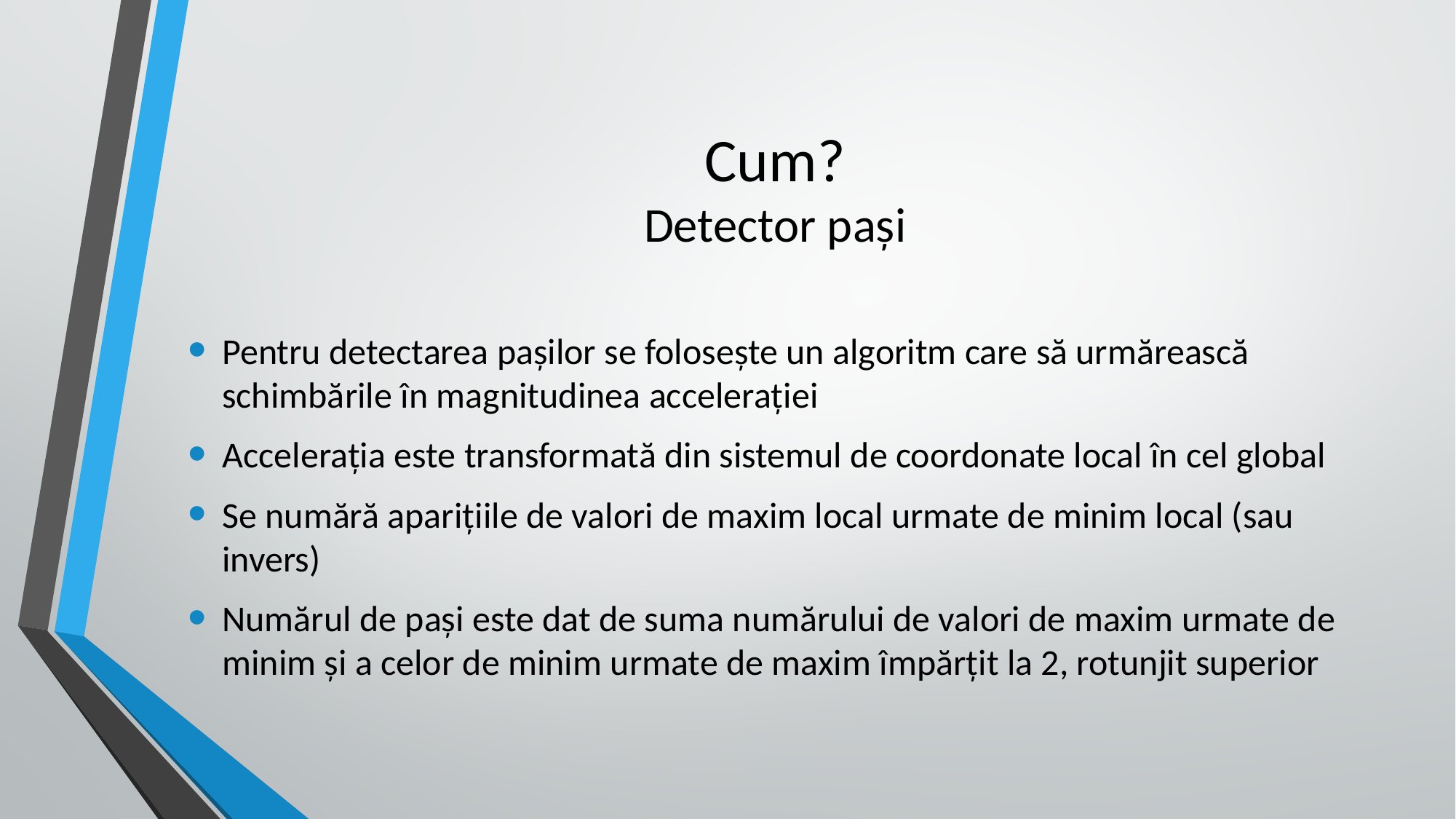

# Cum? Detector pași
Pentru detectarea pașilor se folosește un algoritm care să urmărească schimbările în magnitudinea accelerației
Accelerația este transformată din sistemul de coordonate local în cel global
Se numără aparițiile de valori de maxim local urmate de minim local (sau invers)
Numărul de pași este dat de suma numărului de valori de maxim urmate de minim și a celor de minim urmate de maxim împărțit la 2, rotunjit superior